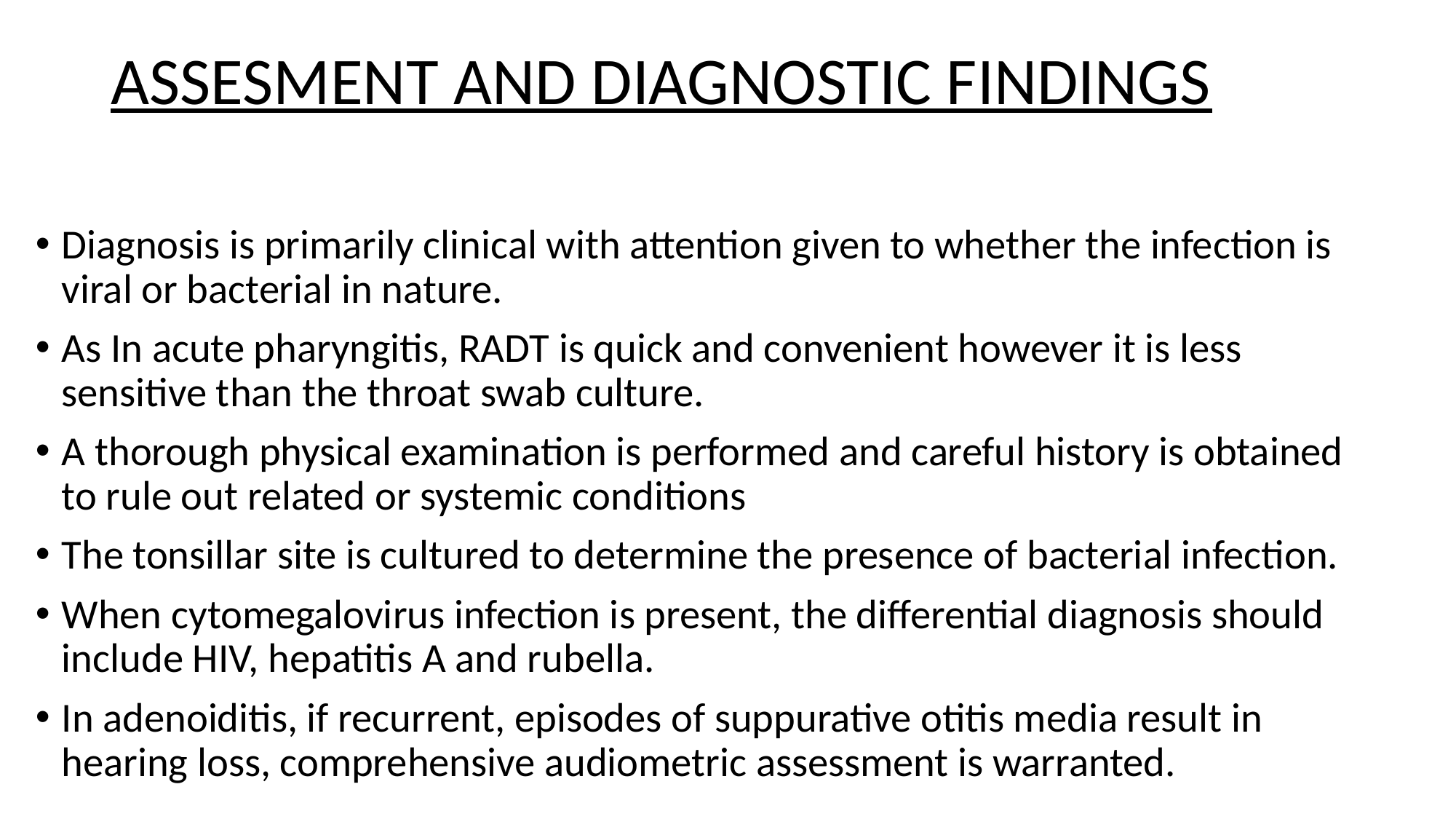

# ASSESMENT AND DIAGNOSTIC FINDINGS
Diagnosis is primarily clinical with attention given to whether the infection is viral or bacterial in nature.
As In acute pharyngitis, RADT is quick and convenient however it is less sensitive than the throat swab culture.
A thorough physical examination is performed and careful history is obtained to rule out related or systemic conditions
The tonsillar site is cultured to determine the presence of bacterial infection.
When cytomegalovirus infection is present, the differential diagnosis should include HIV, hepatitis A and rubella.
In adenoiditis, if recurrent, episodes of suppurative otitis media result in hearing loss, comprehensive audiometric assessment is warranted.